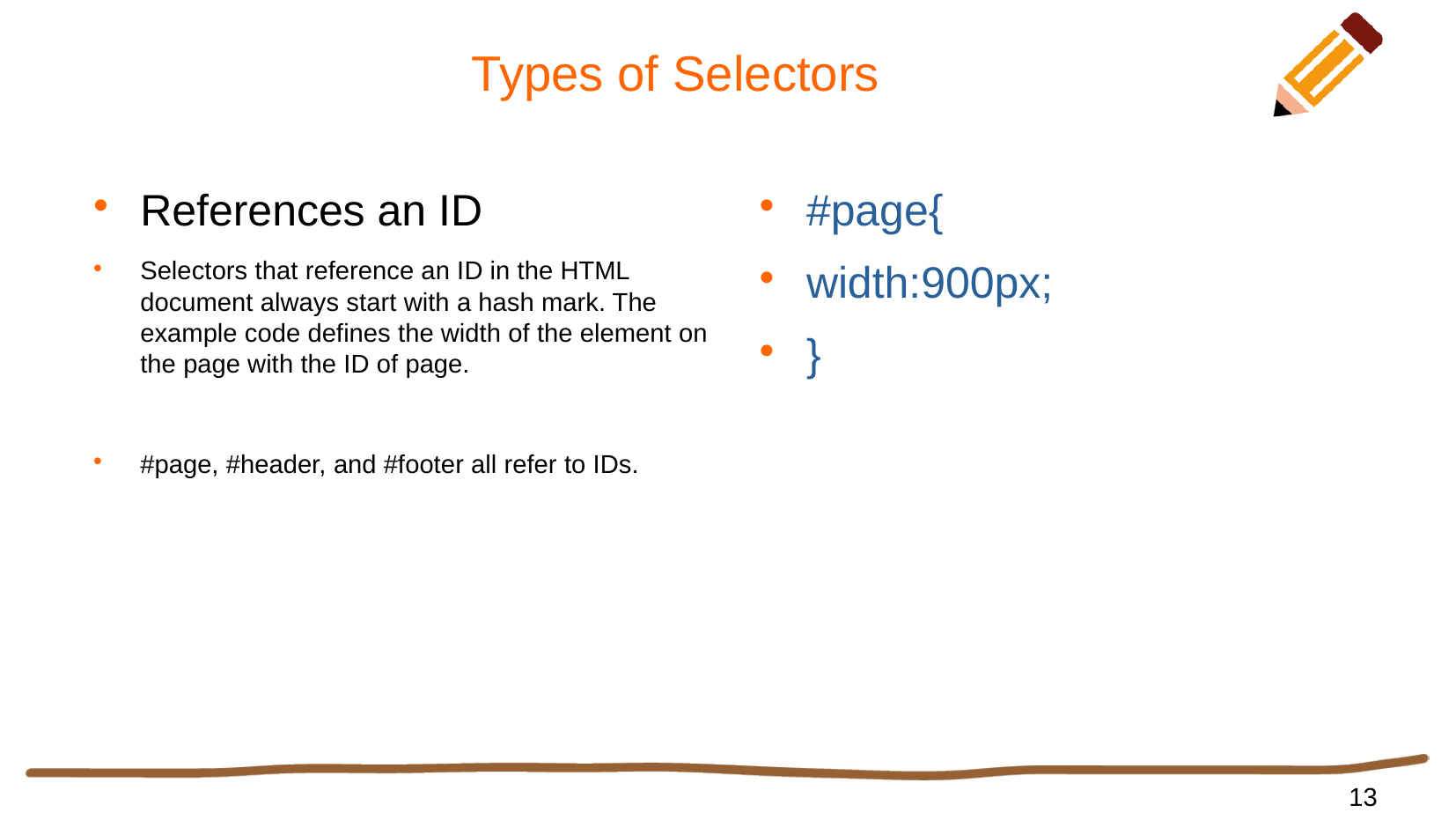

# Types of Selectors
References an ID
Selectors that reference an ID in the HTML document always start with a hash mark. The example code defines the width of the element on the page with the ID of page.

#page, #header, and #footer all refer to IDs.
#page{
width:900px;
}
13